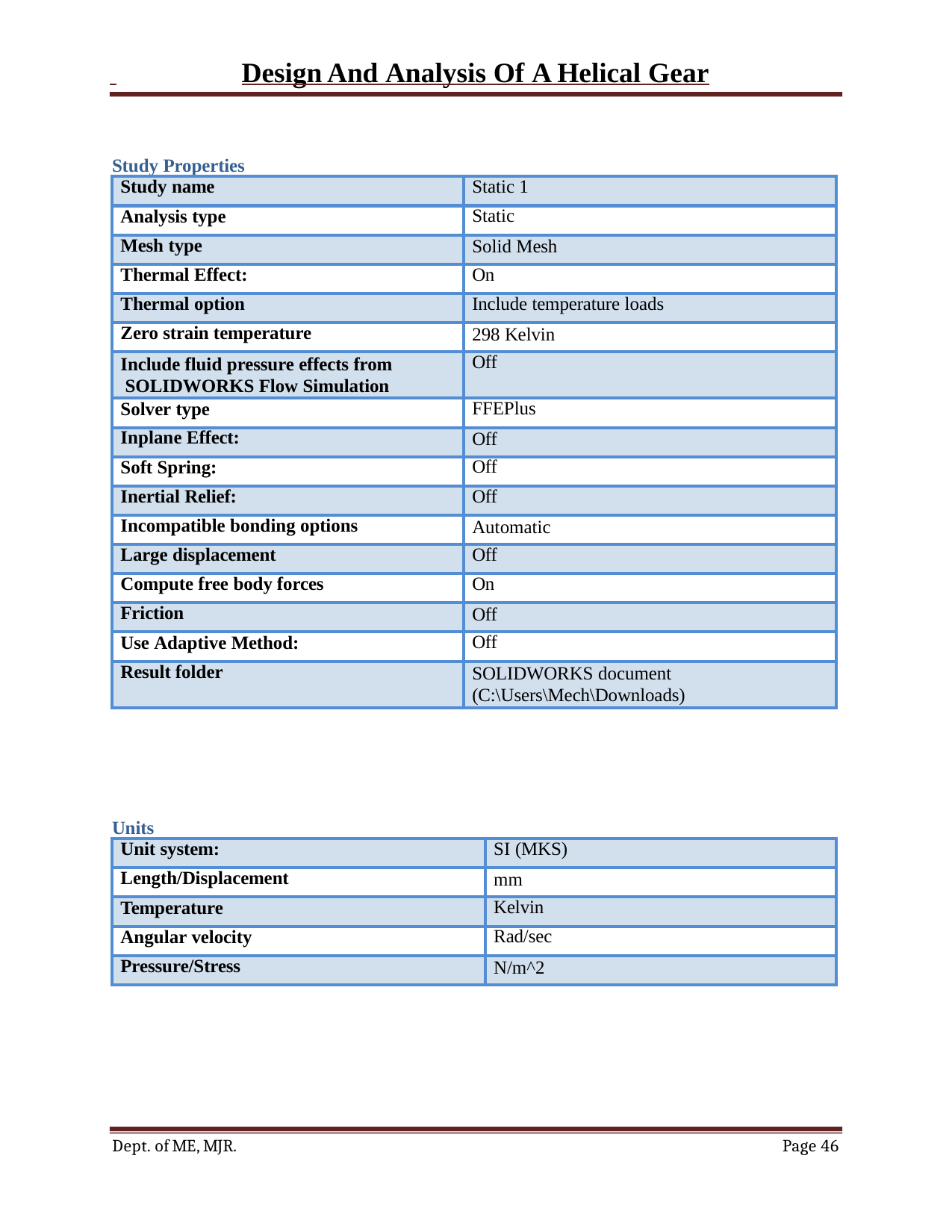

Design And Analysis Of A Helical Gear

Study Properties
| Study name | Static 1 |
| --- | --- |
| Analysis type | Static |
| Mesh type | Solid Mesh |
| Thermal Effect: | On |
| Thermal option | Include temperature loads |
| Zero strain temperature | 298 Kelvin |
| Include fluid pressure effects from SOLIDWORKS Flow Simulation | Off |
| Solver type | FFEPlus |
| Inplane Effect: | Off |
| Soft Spring: | Off |
| Inertial Relief: | Off |
| Incompatible bonding options | Automatic |
| Large displacement | Off |
| Compute free body forces | On |
| Friction | Off |
| Use Adaptive Method: | Off |
| Result folder | SOLIDWORKS document (C:\Users\Mech\Downloads) |
Units
| Unit system: | SI (MKS) |
| --- | --- |
| Length/Displacement | mm |
| Temperature | Kelvin |
| Angular velocity | Rad/sec |
| Pressure/Stress | N/m^2 |

Dept. of ME, MJR.
Page 46